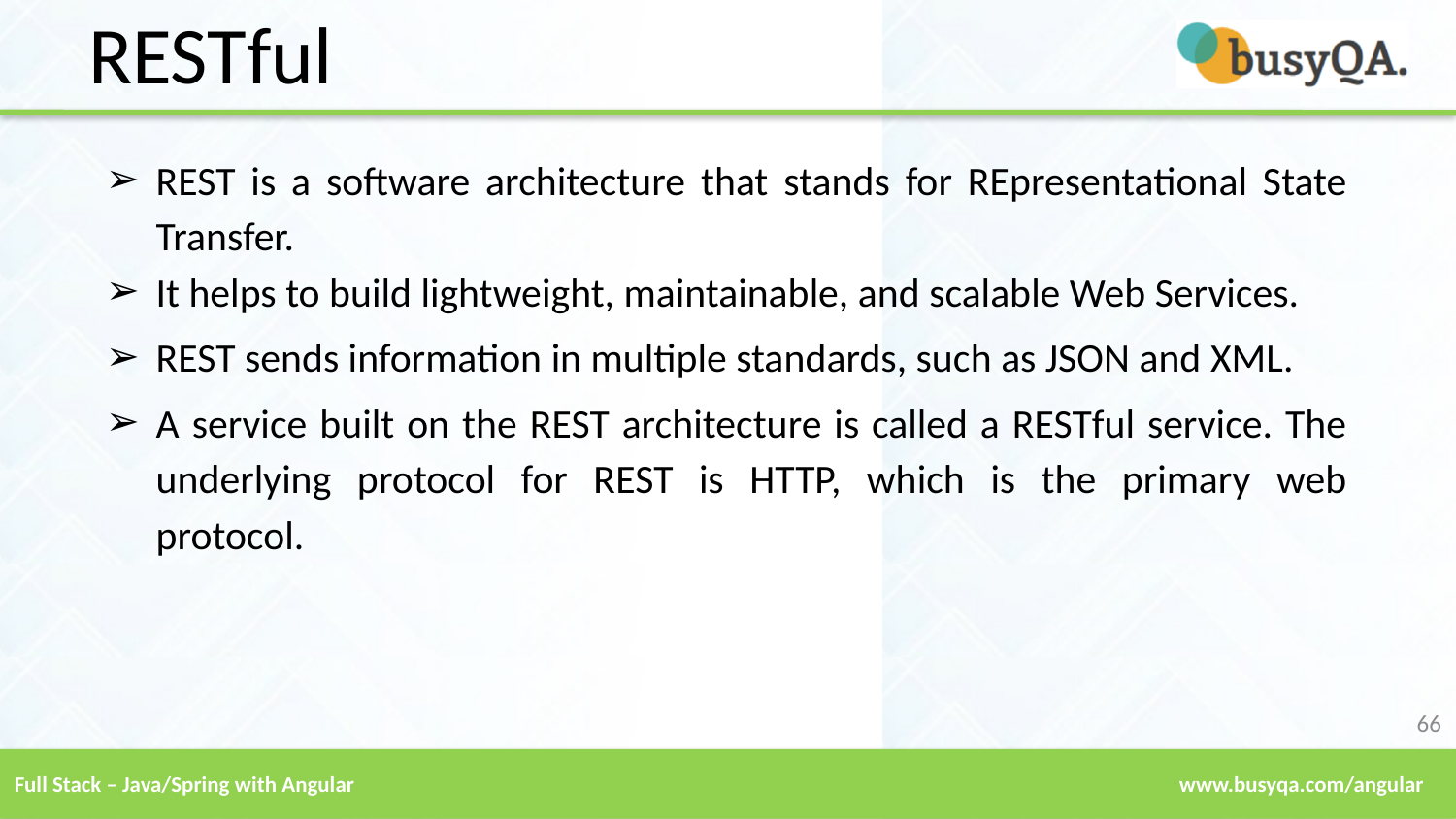

RESTful
REST is a software architecture that stands for REpresentational State Transfer.
It helps to build lightweight, maintainable, and scalable Web Services.
REST sends information in multiple standards, such as JSON and XML.
A service built on the REST architecture is called a RESTful service. The underlying protocol for REST is HTTP, which is the primary web protocol.